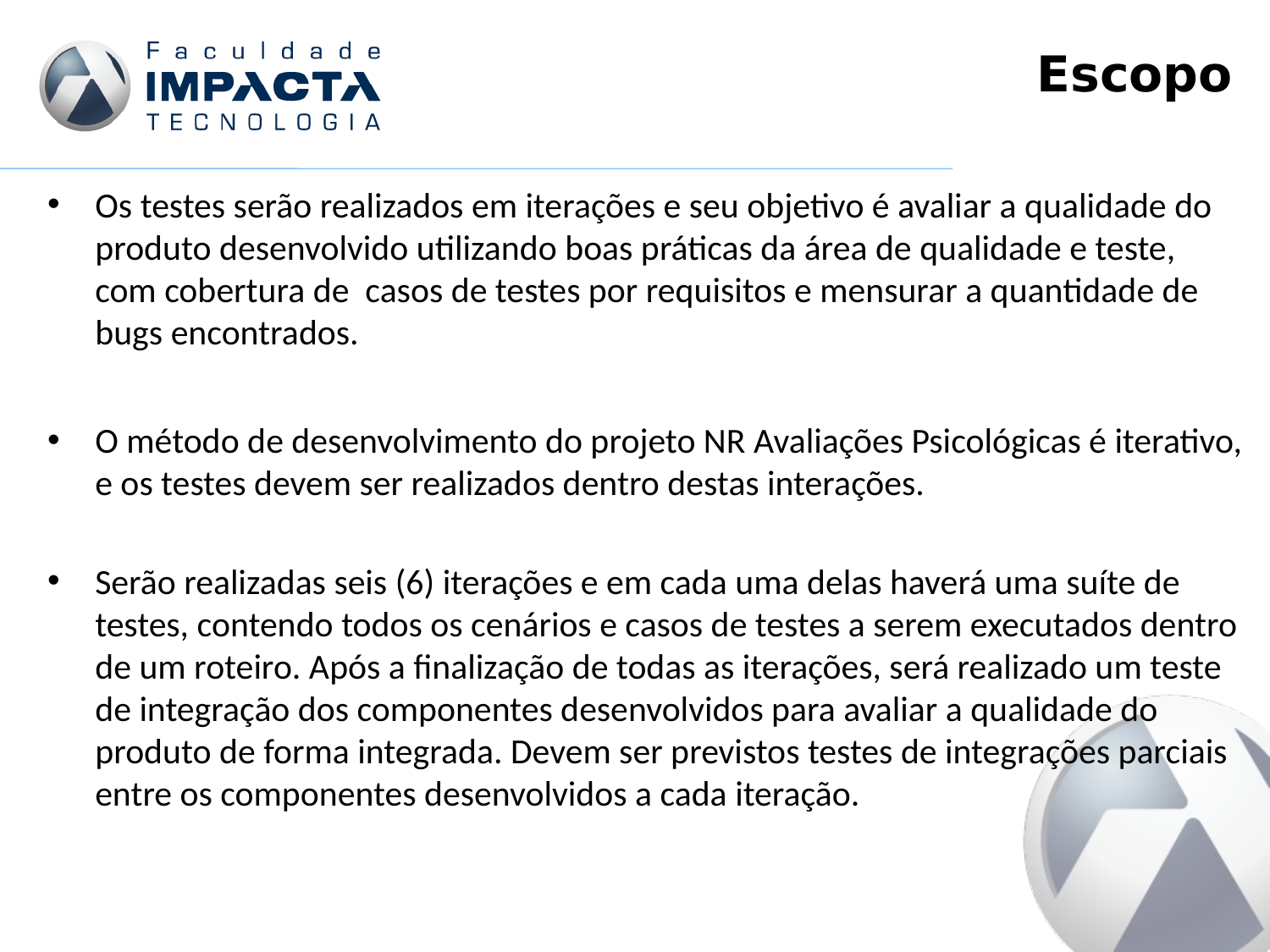

Escopo
Os testes serão realizados em iterações e seu objetivo é avaliar a qualidade do produto desenvolvido utilizando boas práticas da área de qualidade e teste, com cobertura de  casos de testes por requisitos e mensurar a quantidade de bugs encontrados.

O método de desenvolvimento do projeto NR Avaliações Psicológicas é iterativo, e os testes devem ser realizados dentro destas interações.

Serão realizadas seis (6) iterações e em cada uma delas haverá uma suíte de testes, contendo todos os cenários e casos de testes a serem executados dentro de um roteiro. Após a finalização de todas as iterações, será realizado um teste de integração dos componentes desenvolvidos para avaliar a qualidade do produto de forma integrada. Devem ser previstos testes de integrações parciais entre os componentes desenvolvidos a cada iteração.